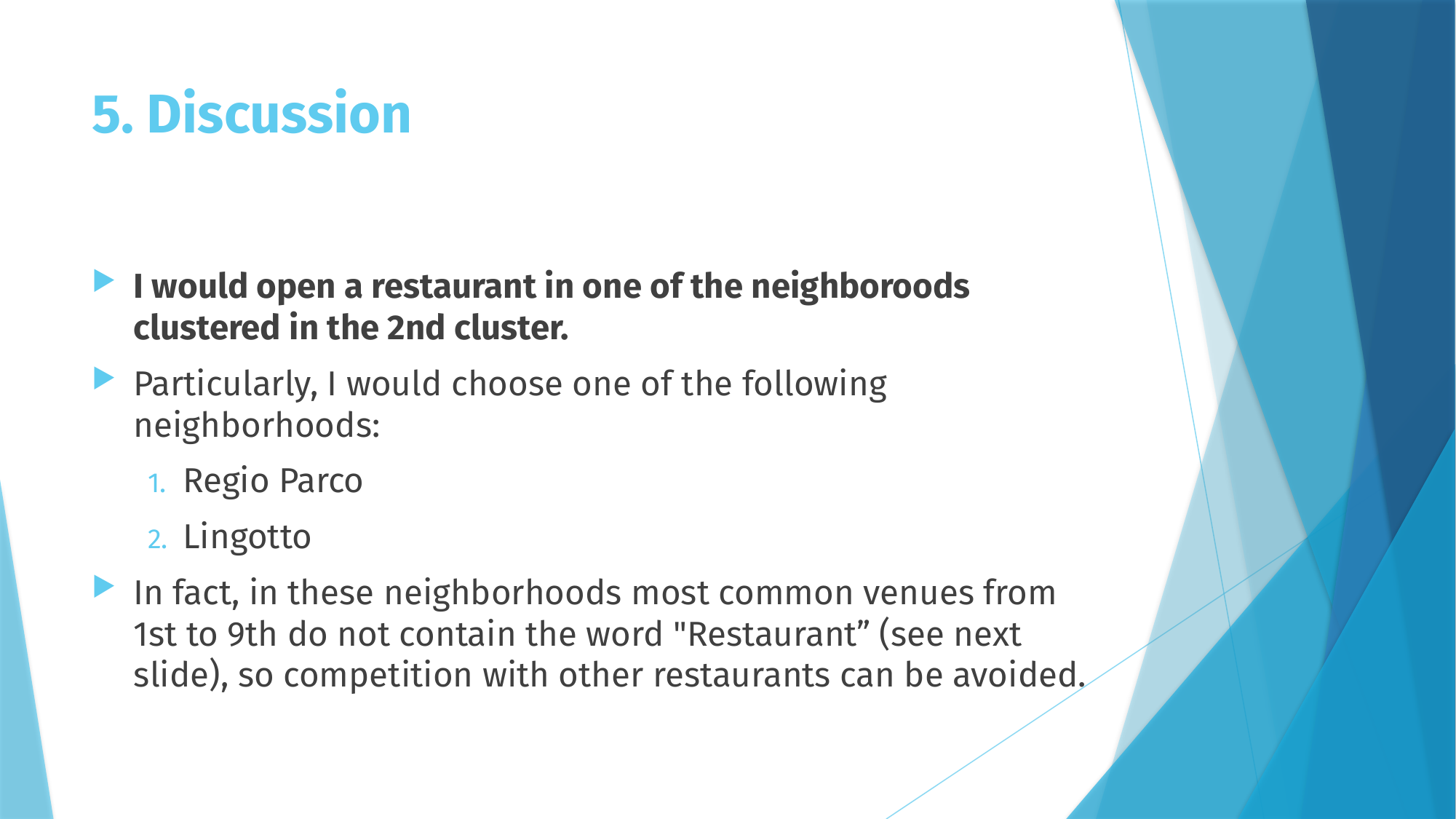

# 5. Discussion
I would open a restaurant in one of the neighboroods clustered in the 2nd cluster.
Particularly, I would choose one of the following neighborhoods:
Regio Parco
Lingotto
In fact, in these neighborhoods most common venues from 1st to 9th do not contain the word "Restaurant” (see next slide), so competition with other restaurants can be avoided.